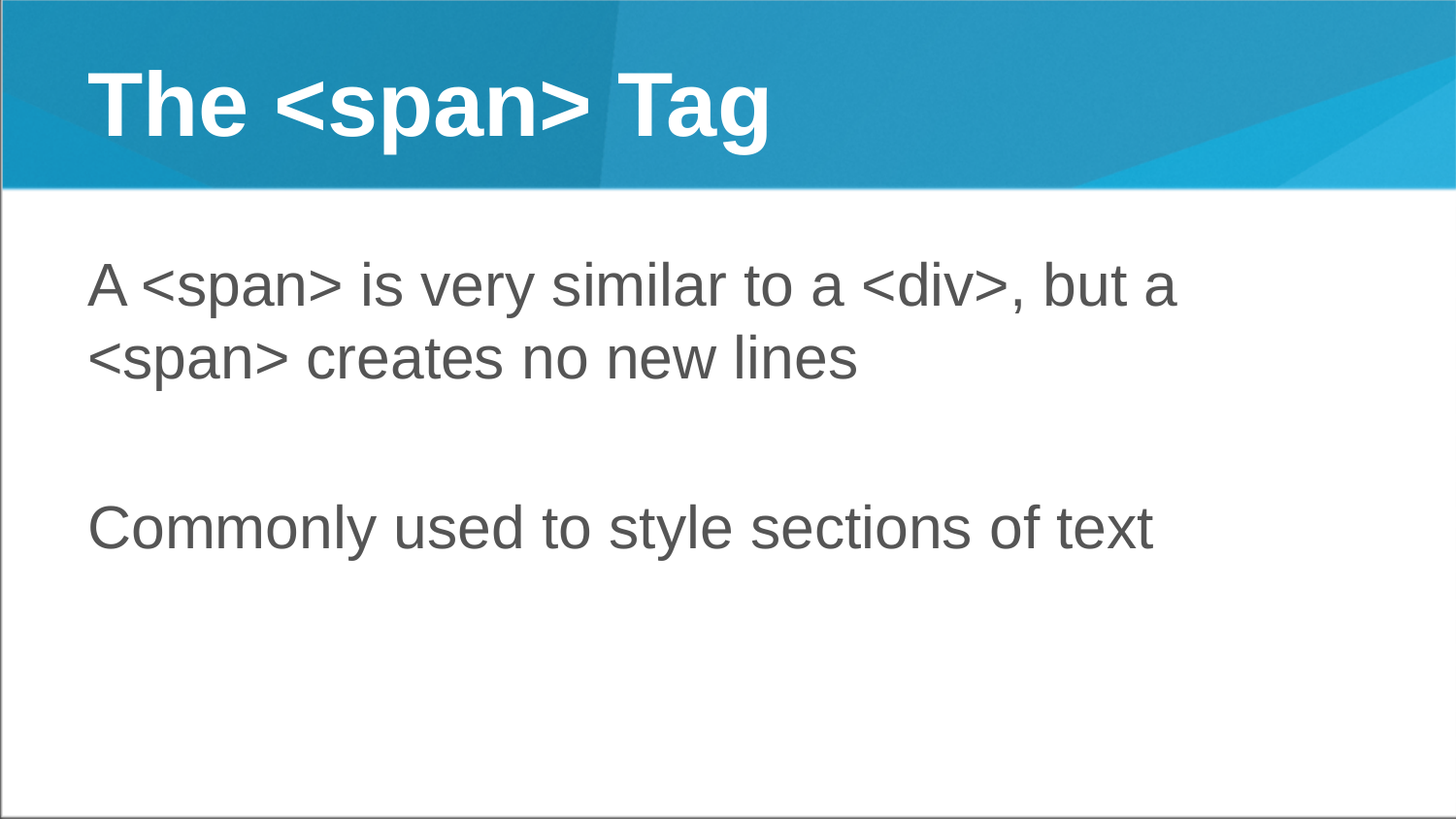

# The <span> Tag
A <span> is very similar to a <div>, but a <span> creates no new lines

Commonly used to style sections of text